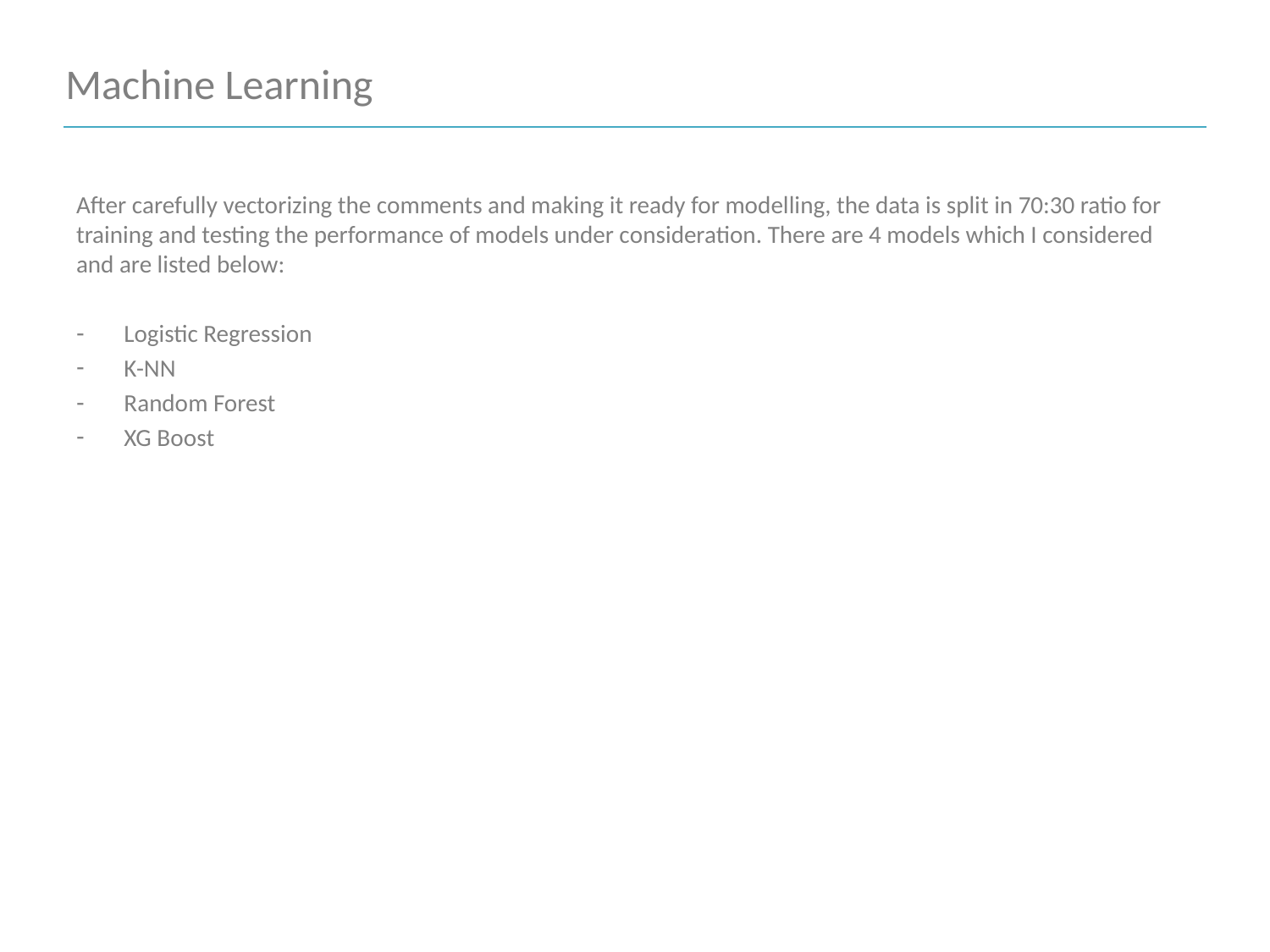

# Machine Learning

After carefully vectorizing the comments and making it ready for modelling, the data is split in 70:30 ratio for training and testing the performance of models under consideration. There are 4 models which I considered and are listed below:

Logistic Regression
K-NN
Random Forest
XG Boost